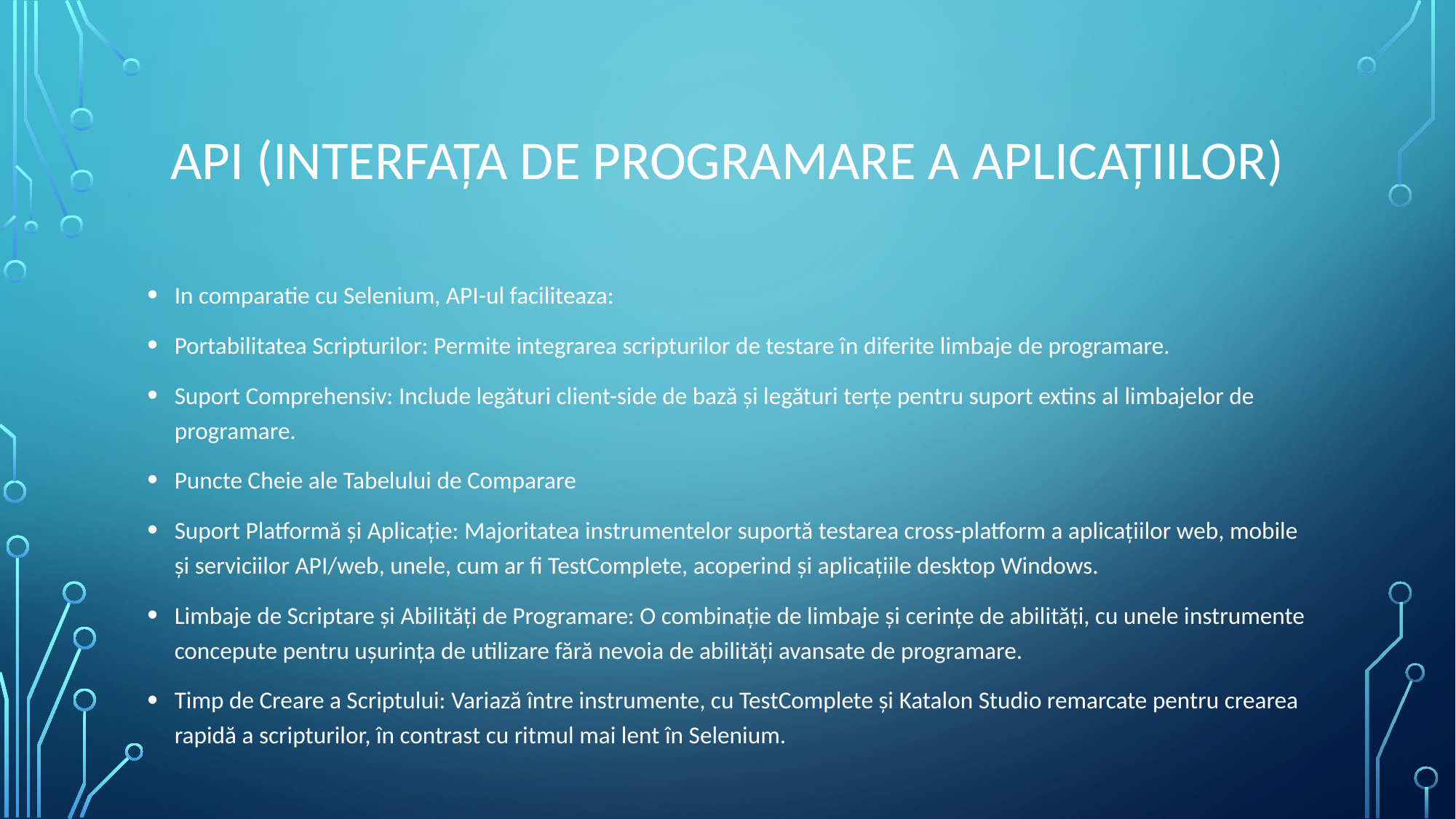

# API (Interfața de Programare a Aplicațiilor)
In comparatie cu Selenium, API-ul faciliteaza:
Portabilitatea Scripturilor: Permite integrarea scripturilor de testare în diferite limbaje de programare.
Suport Comprehensiv: Include legături client-side de bază și legături terțe pentru suport extins al limbajelor de programare.
Puncte Cheie ale Tabelului de Comparare
Suport Platformă și Aplicație: Majoritatea instrumentelor suportă testarea cross-platform a aplicațiilor web, mobile și serviciilor API/web, unele, cum ar fi TestComplete, acoperind și aplicațiile desktop Windows.
Limbaje de Scriptare și Abilități de Programare: O combinație de limbaje și cerințe de abilități, cu unele instrumente concepute pentru ușurința de utilizare fără nevoia de abilități avansate de programare.
Timp de Creare a Scriptului: Variază între instrumente, cu TestComplete și Katalon Studio remarcate pentru crearea rapidă a scripturilor, în contrast cu ritmul mai lent în Selenium.